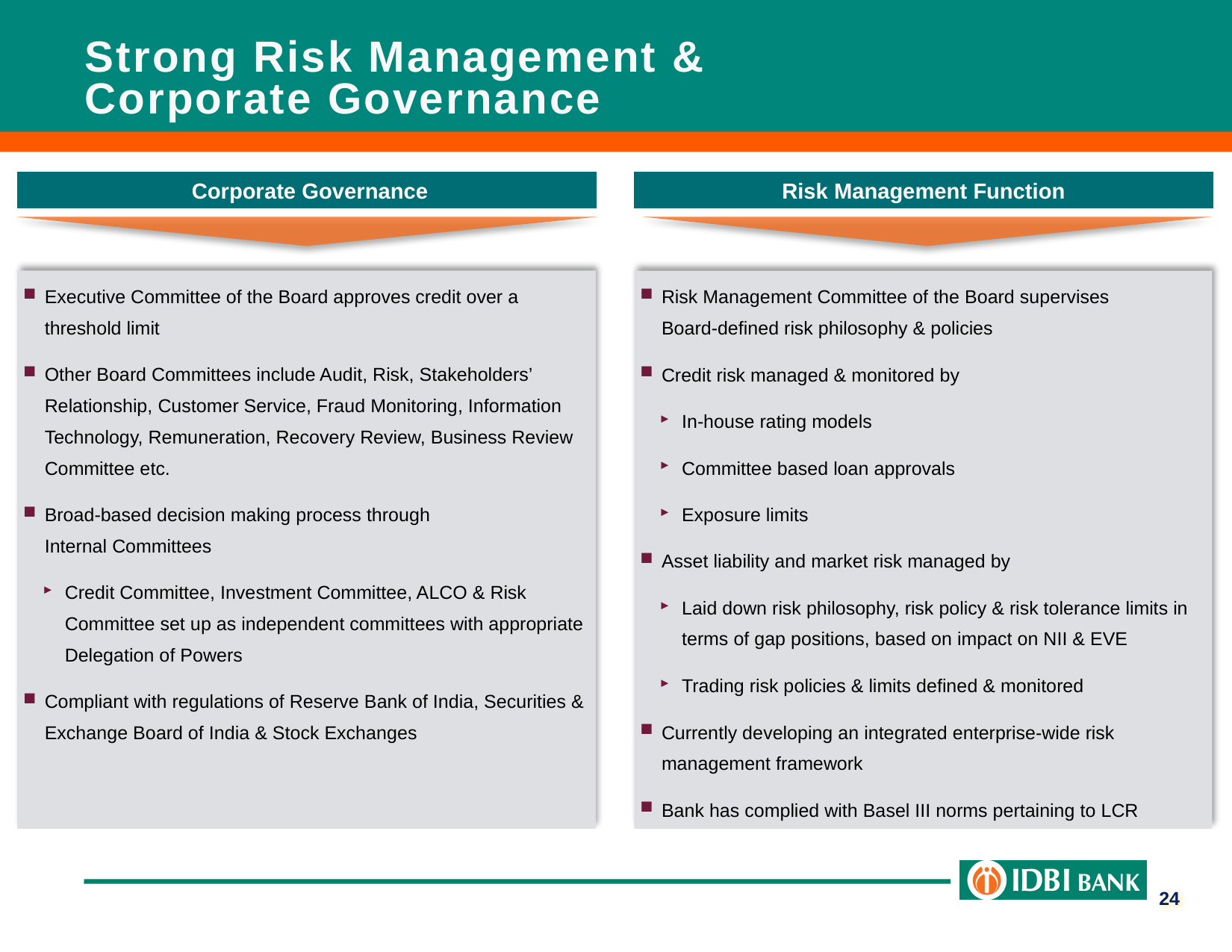

Strong Risk Management & Corporate Governance
 Corporate Governance
Risk Management Function

Executive Committee of the Board approves credit over a threshold limit
Other Board Committees include Audit, Risk, Stakeholders’ Relationship, Customer Service, Fraud Monitoring, Information Technology, Remuneration, Recovery Review, Business Review Committee etc.
Broad-based decision making process through Internal Committees
Credit Committee, Investment Committee, ALCO & Risk Committee set up as independent committees with appropriate Delegation of Powers
Compliant with regulations of Reserve Bank of India, Securities & Exchange Board of India & Stock Exchanges

Risk Management Committee of the Board supervises
Board-defined risk philosophy & policies
Credit risk managed & monitored by
In-house rating models
Committee based loan approvals
Exposure limits
Asset liability and market risk managed by
Laid down risk philosophy, risk policy & risk tolerance limits in terms of gap positions, based on impact on NII & EVE
Trading risk policies & limits defined & monitored
Currently developing an integrated enterprise-wide risk management framework
Bank has complied with Basel III norms pertaining to LCR
24